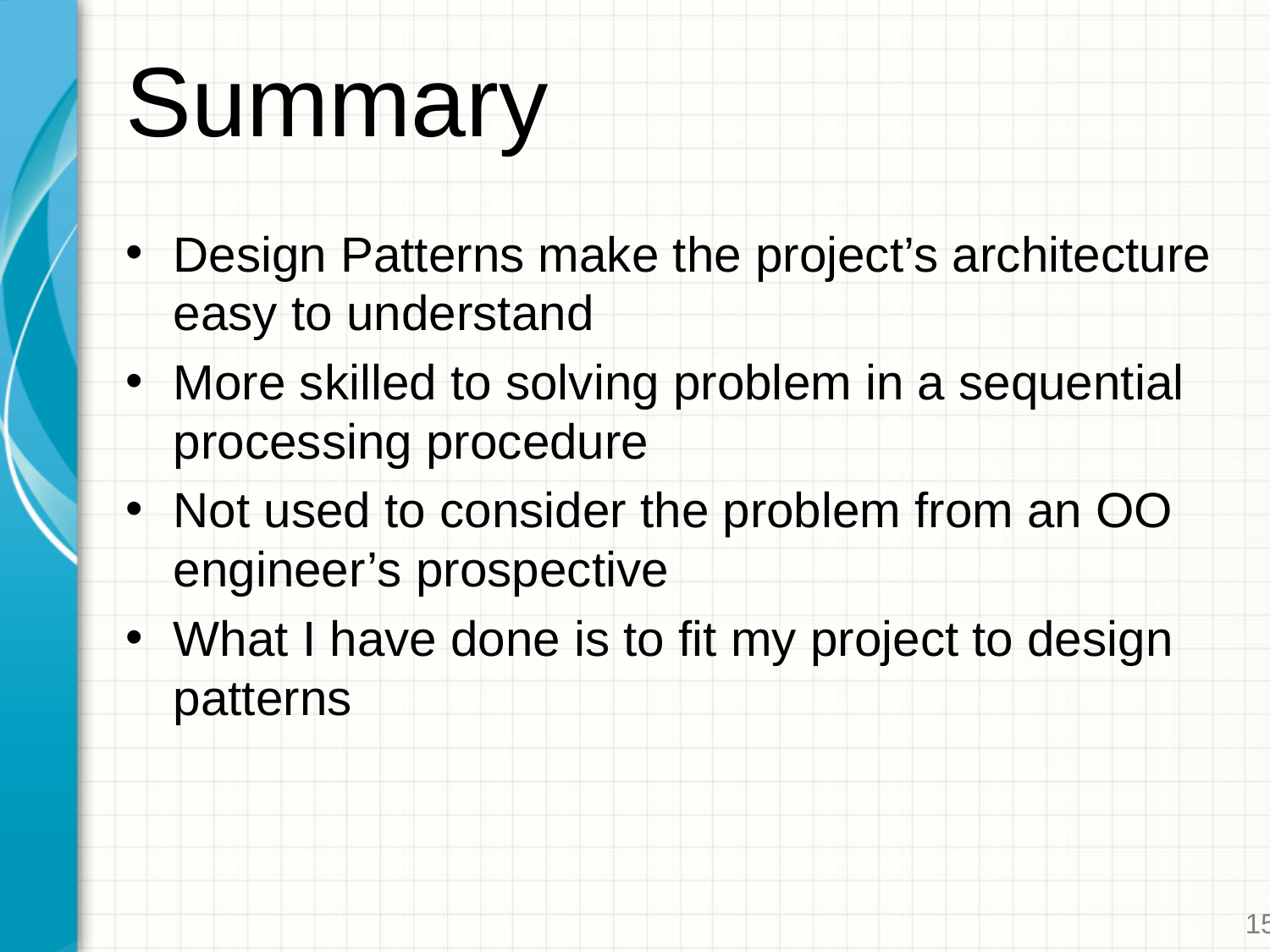

# Summary
Design Patterns make the project’s architecture easy to understand
More skilled to solving problem in a sequential processing procedure
Not used to consider the problem from an OO engineer’s prospective
What I have done is to fit my project to design patterns